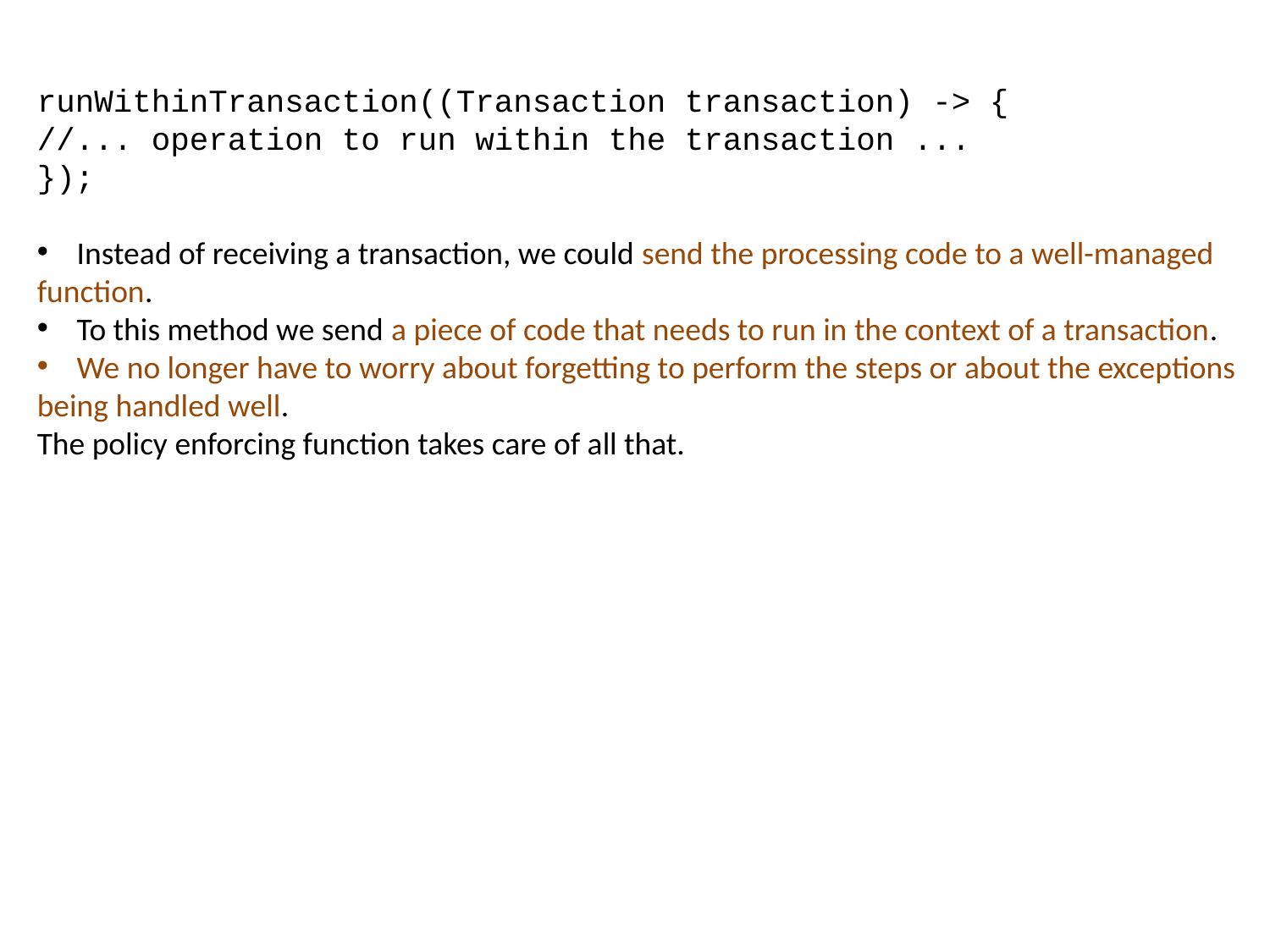

runWithinTransaction((Transaction transaction) -> {
//... operation to run within the transaction ...
});

Instead of receiving a transaction, we could send the processing code to a well-managed
function.
To this method we send a piece of code that needs to run in the context of a transaction.
We no longer have to worry about forgetting to perform the steps or about the exceptions
being handled well.
The policy enforcing function takes care of all that.